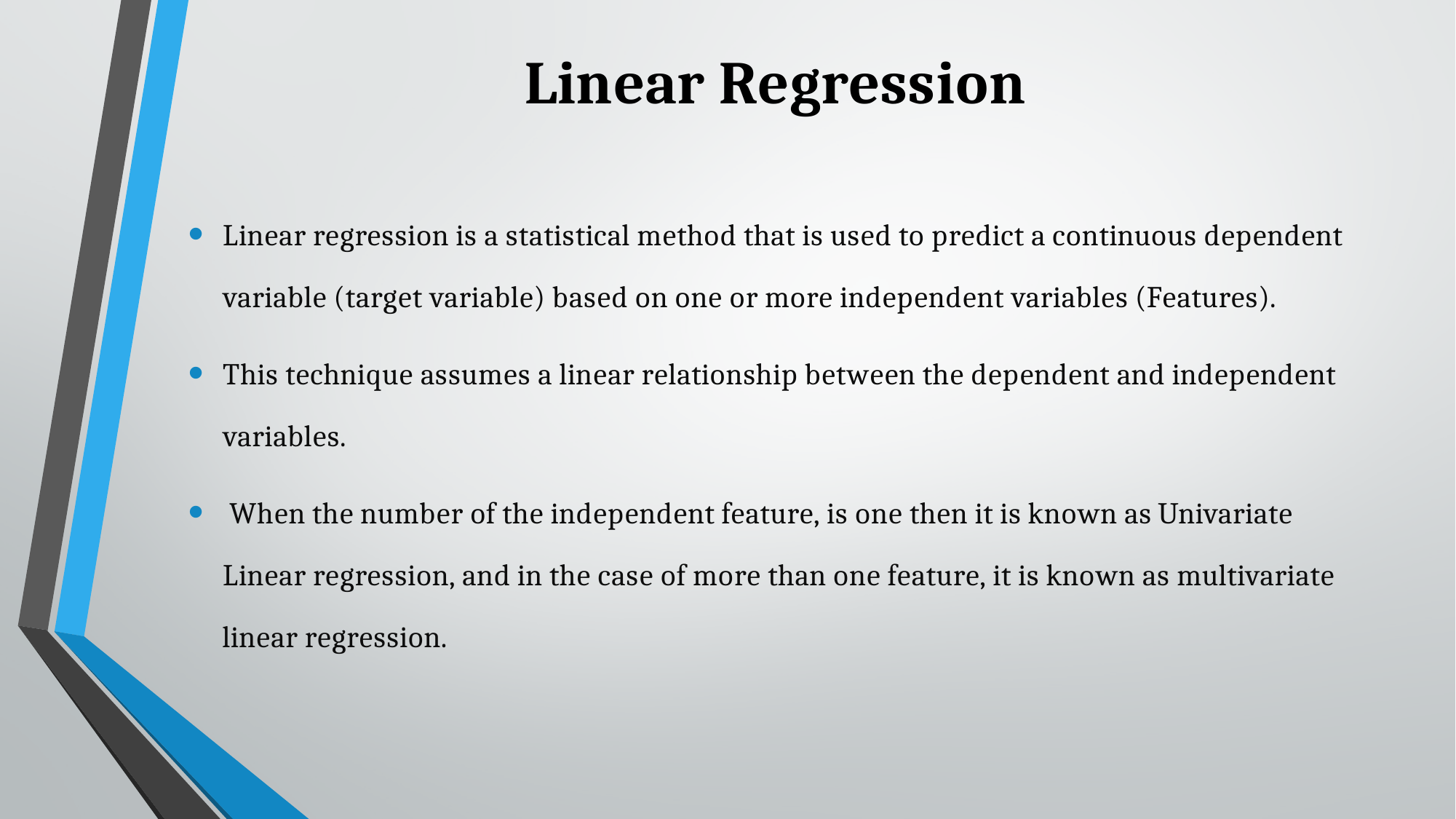

# Linear Regression
Linear regression is a statistical method that is used to predict a continuous dependent variable (target variable) based on one or more independent variables (Features).
This technique assumes a linear relationship between the dependent and independent variables.
 When the number of the independent feature, is one then it is known as Univariate Linear regression, and in the case of more than one feature, it is known as multivariate linear regression.